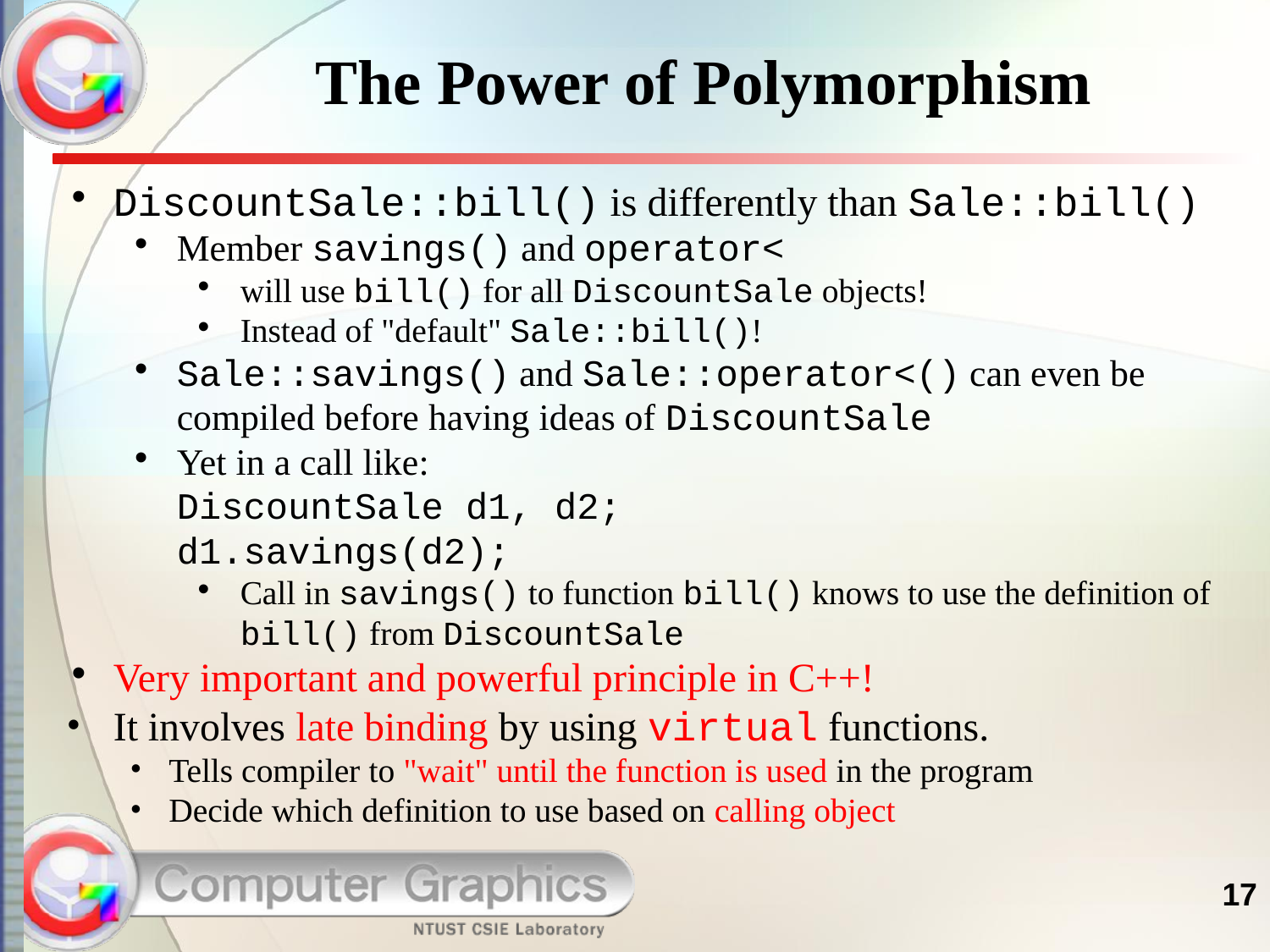

# The Power of Polymorphism
DiscountSale::bill() is differently than Sale::bill()
Member savings() and operator<
will use bill() for all DiscountSale objects!
Instead of "default" Sale::bill()!
Sale::savings() and Sale::operator<() can even be compiled before having ideas of DiscountSale
Yet in a call like:
DiscountSale d1, d2;
d1.savings(d2);
Call in savings() to function bill() knows to use the definition of bill() from DiscountSale
Very important and powerful principle in C++!
It involves late binding by using virtual functions.
Tells compiler to "wait" until the function is used in the program
Decide which definition to use based on calling object

17